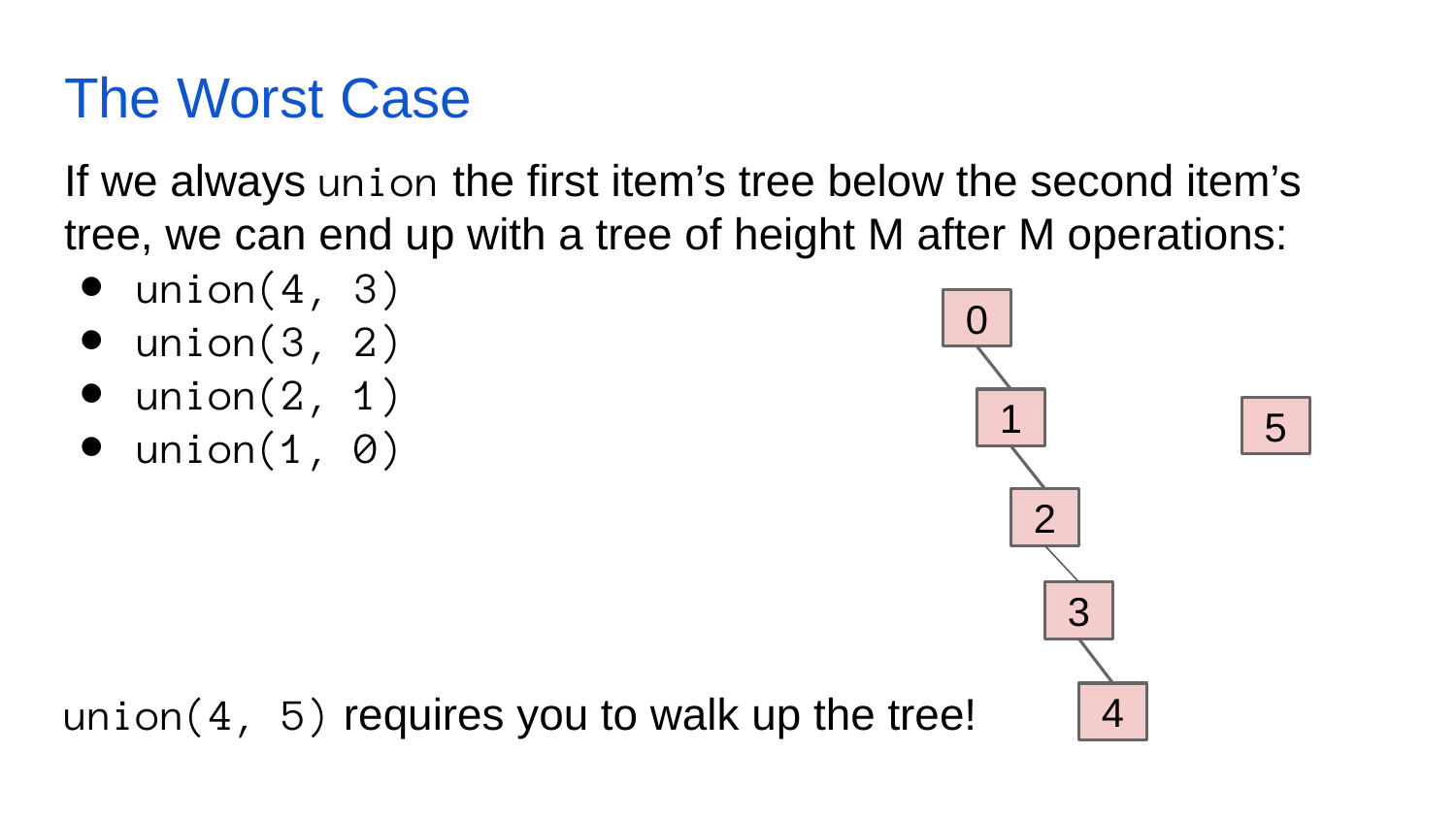

# The Worst Case

If we always union the first item’s tree below the second item’s tree, we can end up with a tree of height M after M operations:
union(4, 3)
union(3, 2)
union(2, 1)
union(1, 0)

union(4, 5) requires you to walk up the tree!
0
1
5
2
3
4